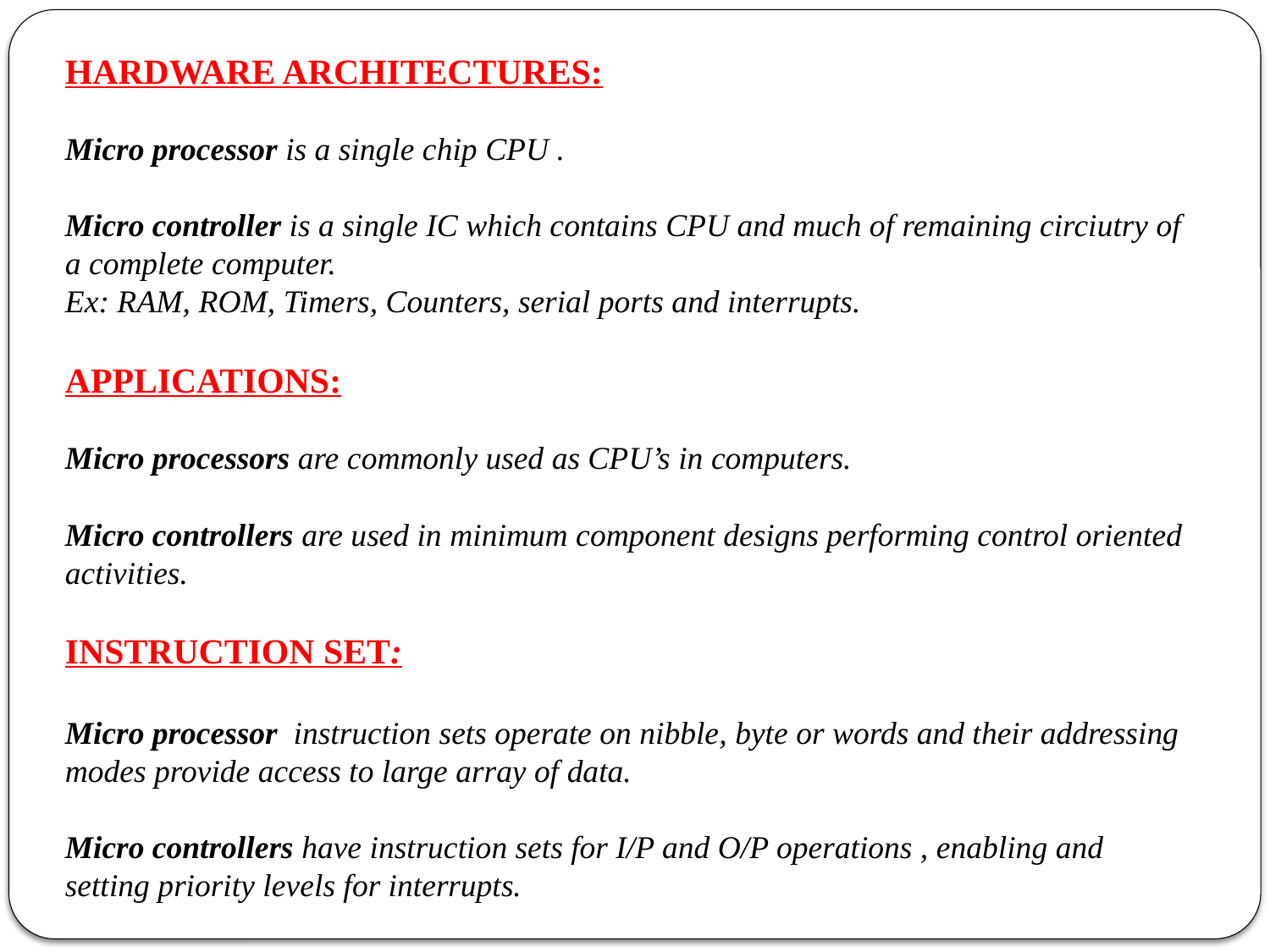

HARDWARE ARCHITECTURES:

Micro processor is a single chip CPU .

Micro controller is a single IC which contains CPU and much of remaining circiutry of a complete computer.
Ex: RAM, ROM, Timers, Counters, serial ports and interrupts.

APPLICATIONS:

Micro processors are commonly used as CPU’s in computers.

Micro controllers are used in minimum component designs performing control oriented activities.

INSTRUCTION SET:

Micro processor  instruction sets operate on nibble, byte or words and their addressing modes provide access to large array of data.

Micro controllers have instruction sets for I/P and O/P operations , enabling and setting priority levels for interrupts.